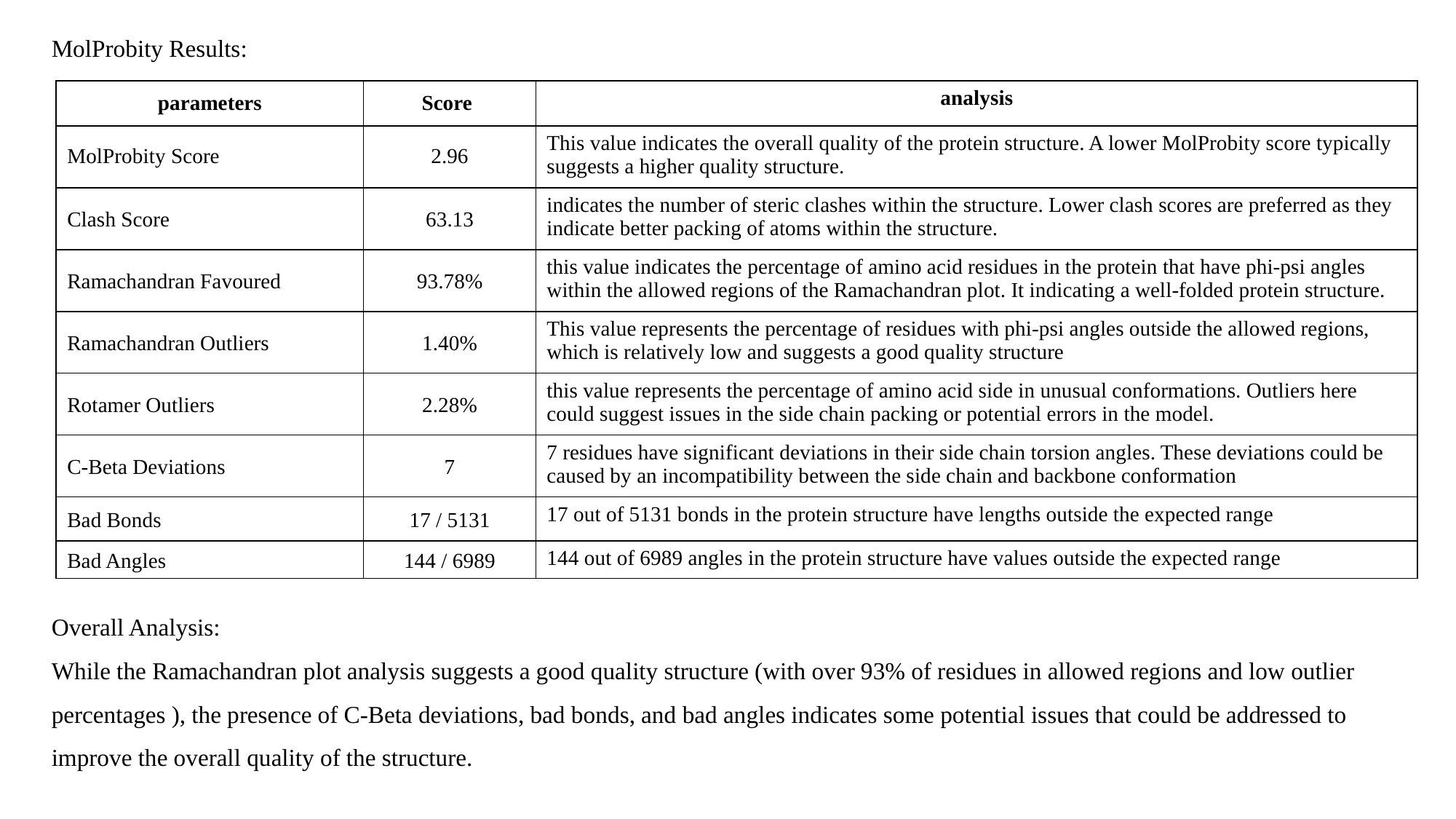

MolProbity Results:
| parameters | Score | analysis |
| --- | --- | --- |
| MolProbity Score | 2.96 | This value indicates the overall quality of the protein structure. A lower MolProbity score typically suggests a higher quality structure. |
| Clash Score | 63.13 | indicates the number of steric clashes within the structure. Lower clash scores are preferred as they indicate better packing of atoms within the structure. |
| Ramachandran Favoured | 93.78% | this value indicates the percentage of amino acid residues in the protein that have phi-psi angles within the allowed regions of the Ramachandran plot. It indicating a well-folded protein structure. |
| Ramachandran Outliers | 1.40% | This value represents the percentage of residues with phi-psi angles outside the allowed regions, which is relatively low and suggests a good quality structure |
| Rotamer Outliers | 2.28% | this value represents the percentage of amino acid side in unusual conformations. Outliers here could suggest issues in the side chain packing or potential errors in the model. |
| C-Beta Deviations | 7 | 7 residues have significant deviations in their side chain torsion angles. These deviations could be caused by an incompatibility between the side chain and backbone conformation |
| Bad Bonds | 17 / 5131 | 17 out of 5131 bonds in the protein structure have lengths outside the expected range |
| Bad Angles | 144 / 6989 | 144 out of 6989 angles in the protein structure have values outside the expected range |
Overall Analysis:
While the Ramachandran plot analysis suggests a good quality structure (with over 93% of residues in allowed regions and low outlier percentages ), the presence of C-Beta deviations, bad bonds, and bad angles indicates some potential issues that could be addressed to improve the overall quality of the structure.